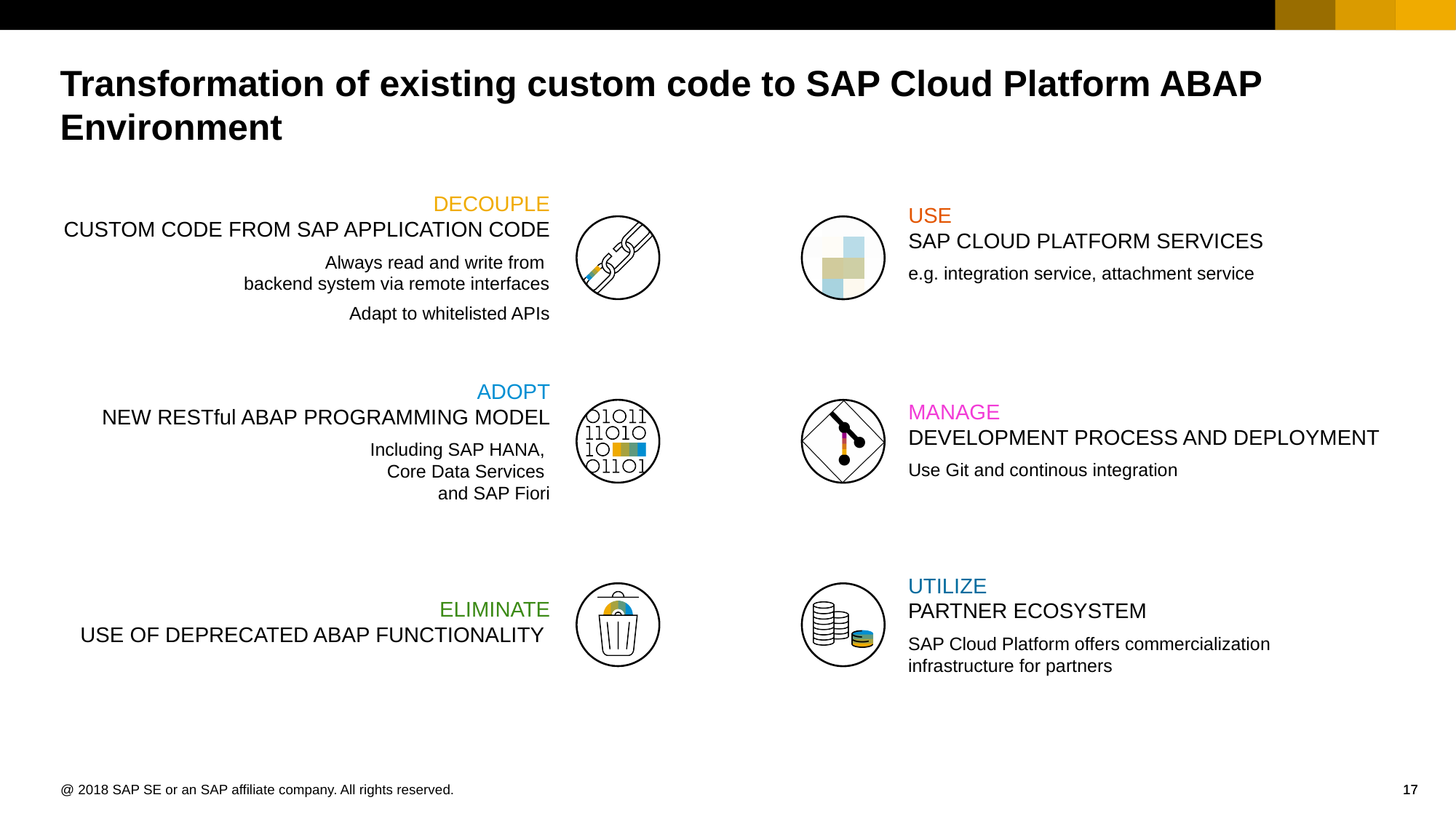

# Transformation of existing custom code to SAP Cloud Platform ABAP Environment
DECOUPLE
CUSTOM CODE FROM SAP APPLICATION CODE
Always read and write from
backend system via remote interfaces
Adapt to whitelisted APIs
USE
SAP CLOUD PLATFORM SERVICES
e.g. integration service, attachment service

ADOPT
NEW RESTful ABAP PROGRAMMING MODEL
Including SAP HANA,
Core Data Services
and SAP Fiori
MANAGE
DEVELOPMENT PROCESS AND DEPLOYMENT
Use Git and continous integration

UTILIZE
PARTNER ECOSYSTEM
SAP Cloud Platform offers commercialization infrastructure for partners

ELIMINATE
USE OF DEPRECATED ABAP FUNCTIONALITY